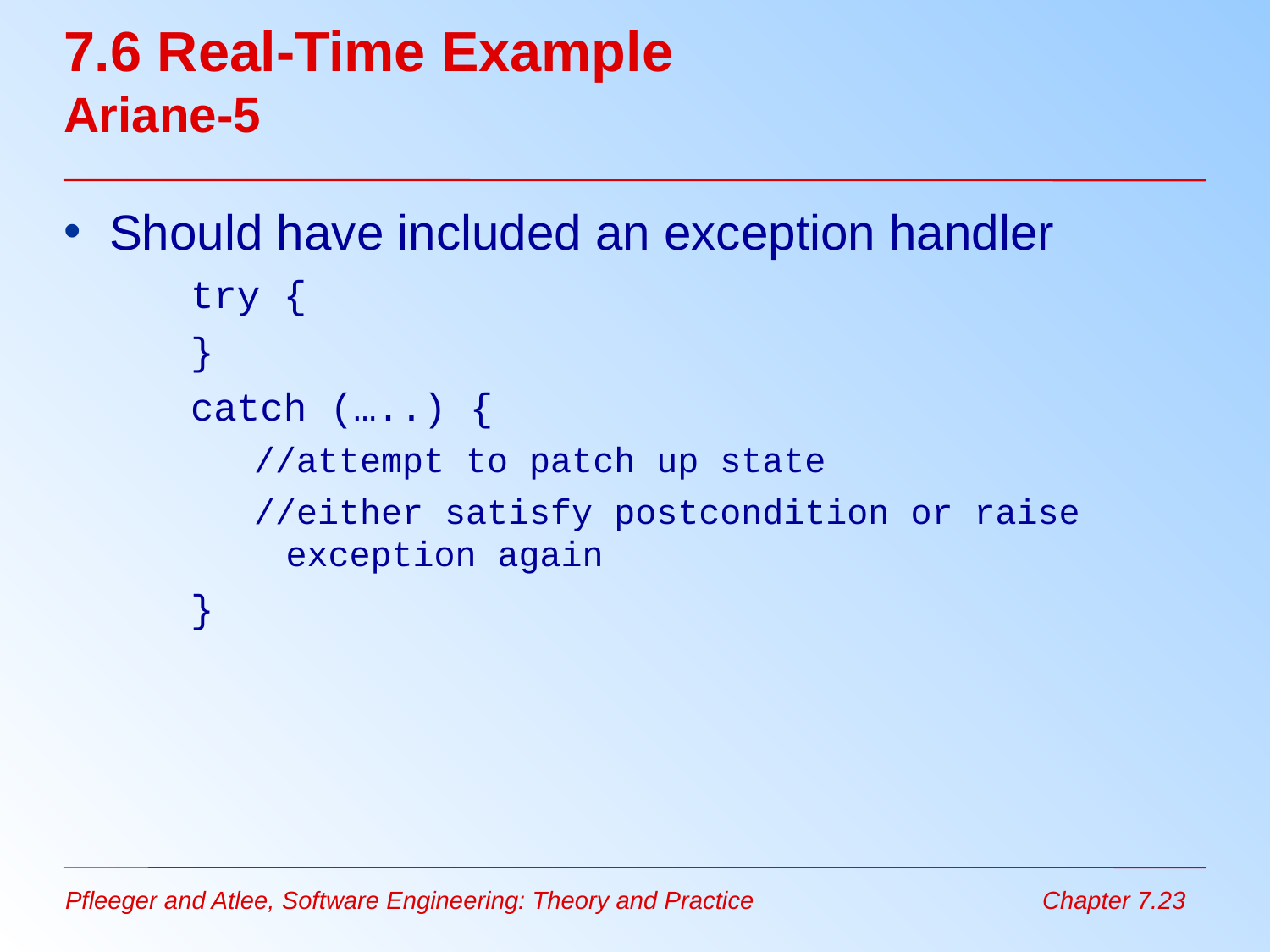

# 7.6 Real-Time Example Ariane-5
Should have included an exception handler
try {
}
catch (…..) {
//attempt to patch up state
//either satisfy postcondition or raise exception again
}